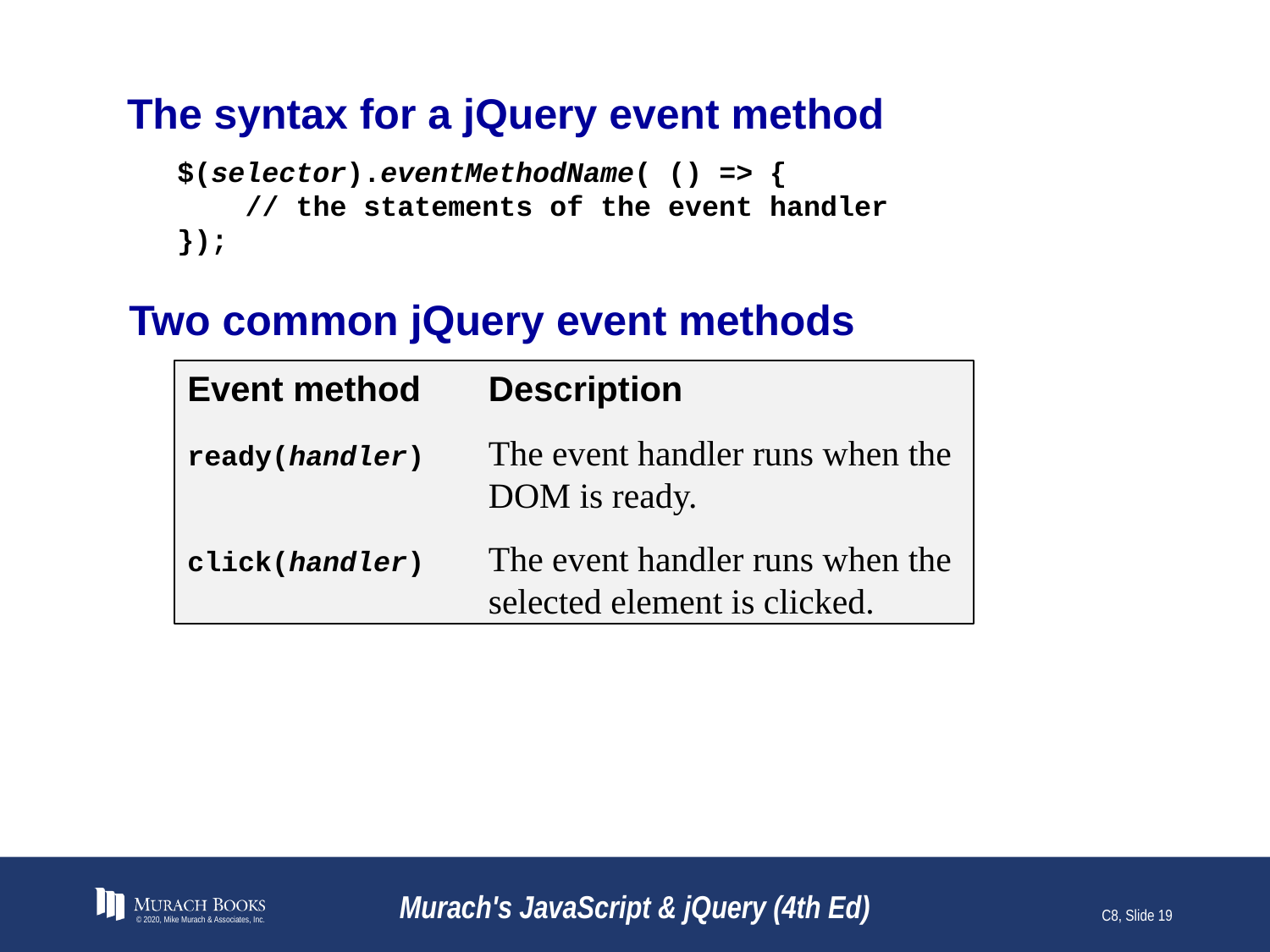

# The syntax for a jQuery event method
$(selector).eventMethodName( () => {
    // the statements of the event handler
});
Two common jQuery event methods

Event method	Description
ready(handler)	The event handler runs when the DOM is ready.
click(handler)	The event handler runs when the selected element is clicked.

© 2020, Mike Murach & Associates, Inc.
Murach's JavaScript & jQuery (4th Ed)

C8, Slide 19